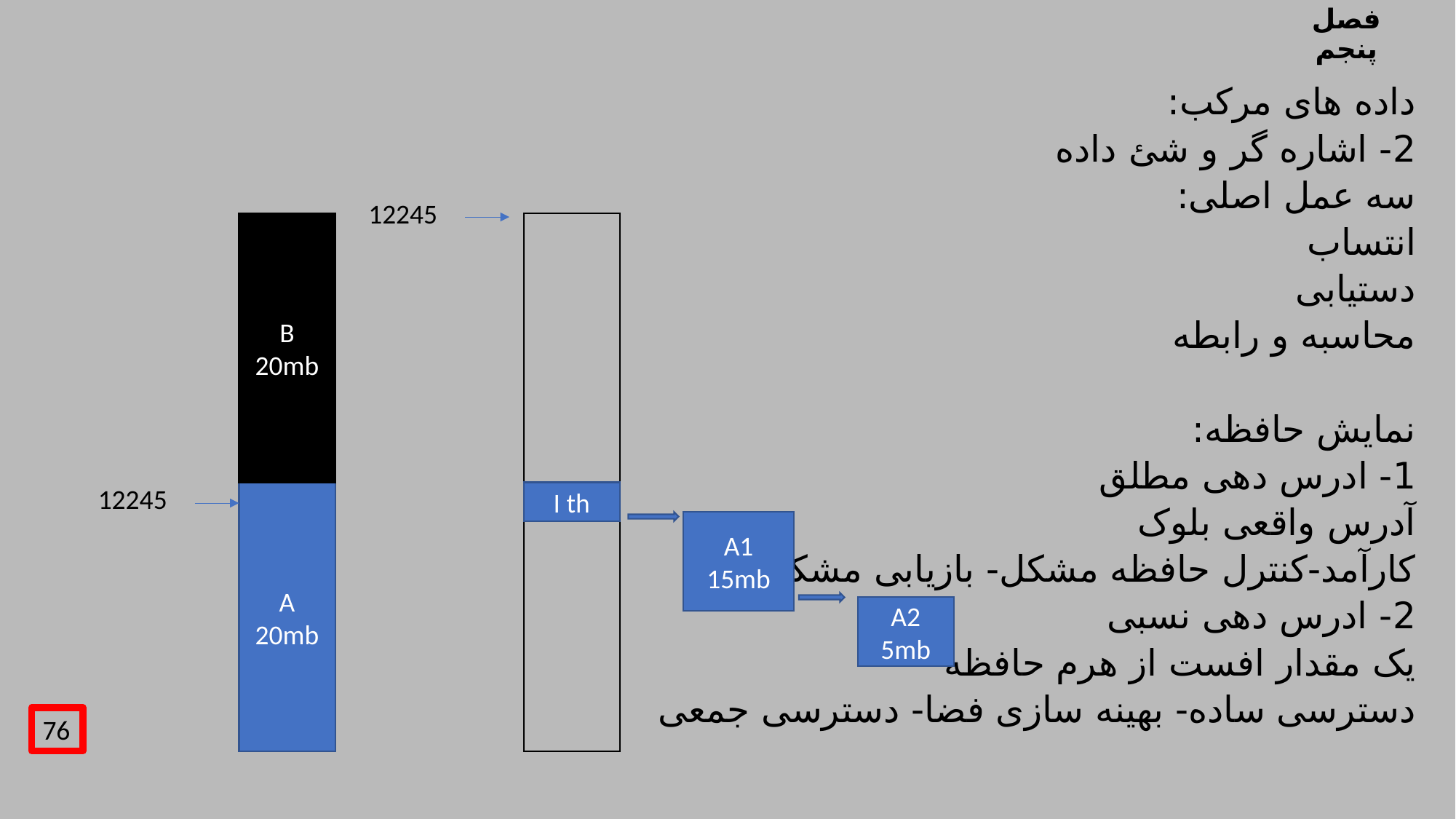

# فصل پنجم
داده های مرکب:
2- اشاره گر و شئ داده
سه عمل اصلی:
انتساب
دستیابی
محاسبه و رابطه

نمایش حافظه:
1- ادرس دهی مطلق
آدرس واقعی بلوک
کارآمد-کنترل حافظه مشکل- بازیابی مشکل
2- ادرس دهی نسبی
یک مقدار افست از هرم حافظه
دسترسی ساده- بهینه سازی فضا- دسترسی جمعی
12245
B
20mb

12245
A
20mb
I th

A1
15mb

A2
5mb
76